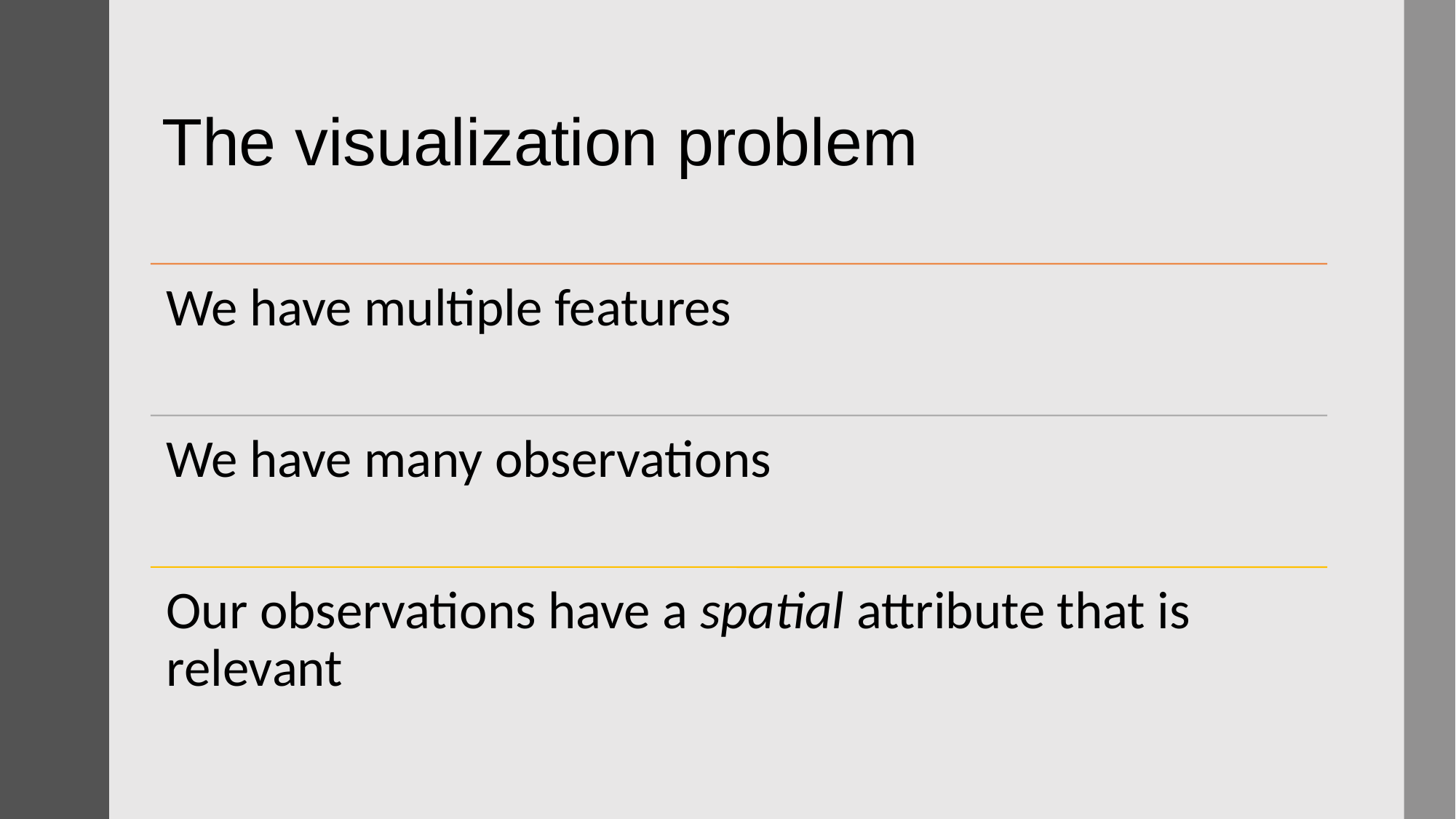

# The visualization problem
We have multiple features
We have many observations
Our observations have a spatial attribute that is relevant